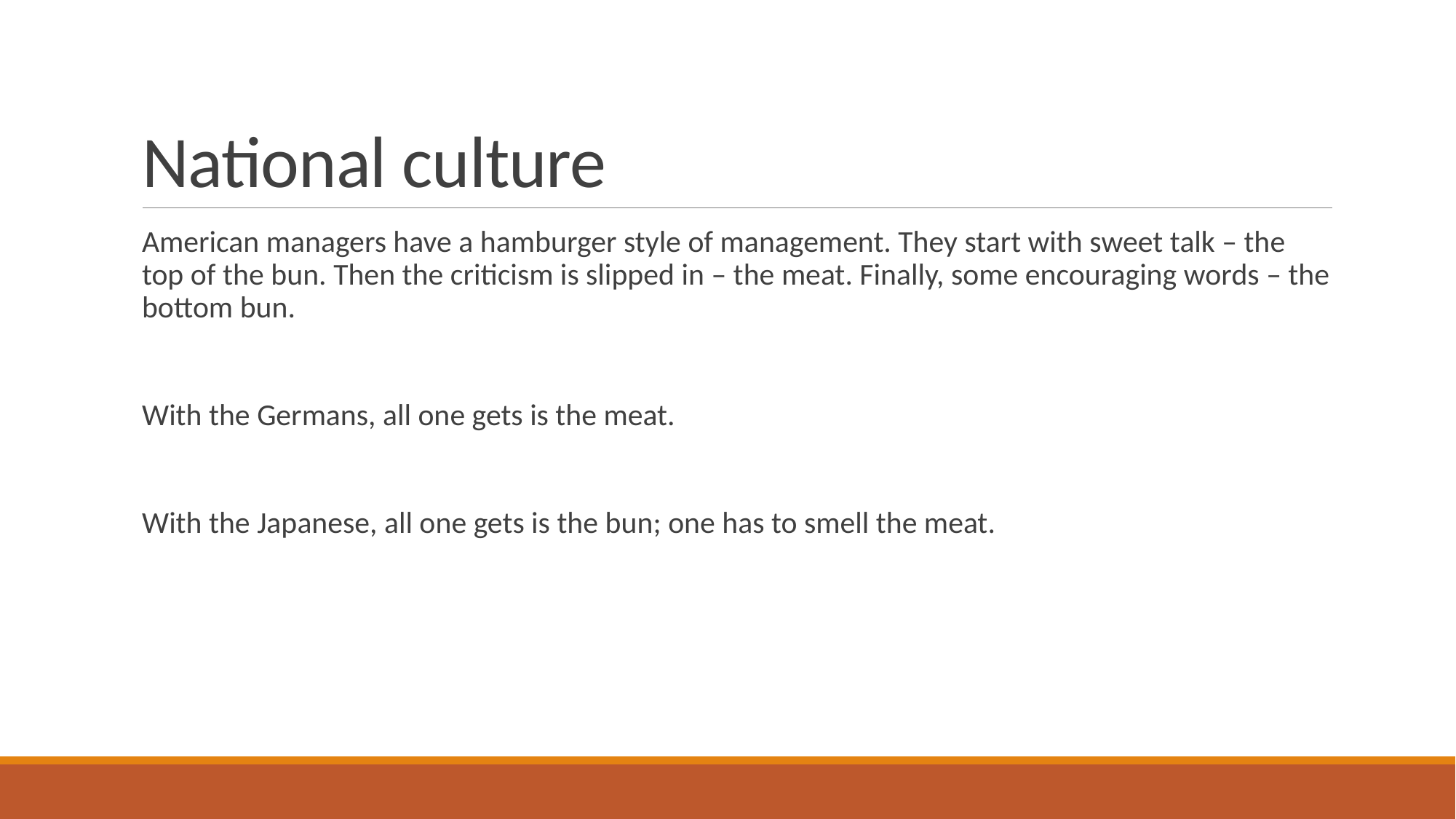

# National culture
American managers have a hamburger style of management. They start with sweet talk – the top of the bun. Then the criticism is slipped in – the meat. Finally, some encouraging words – the bottom bun.

With the Germans, all one gets is the meat.

With the Japanese, all one gets is the bun; one has to smell the meat.